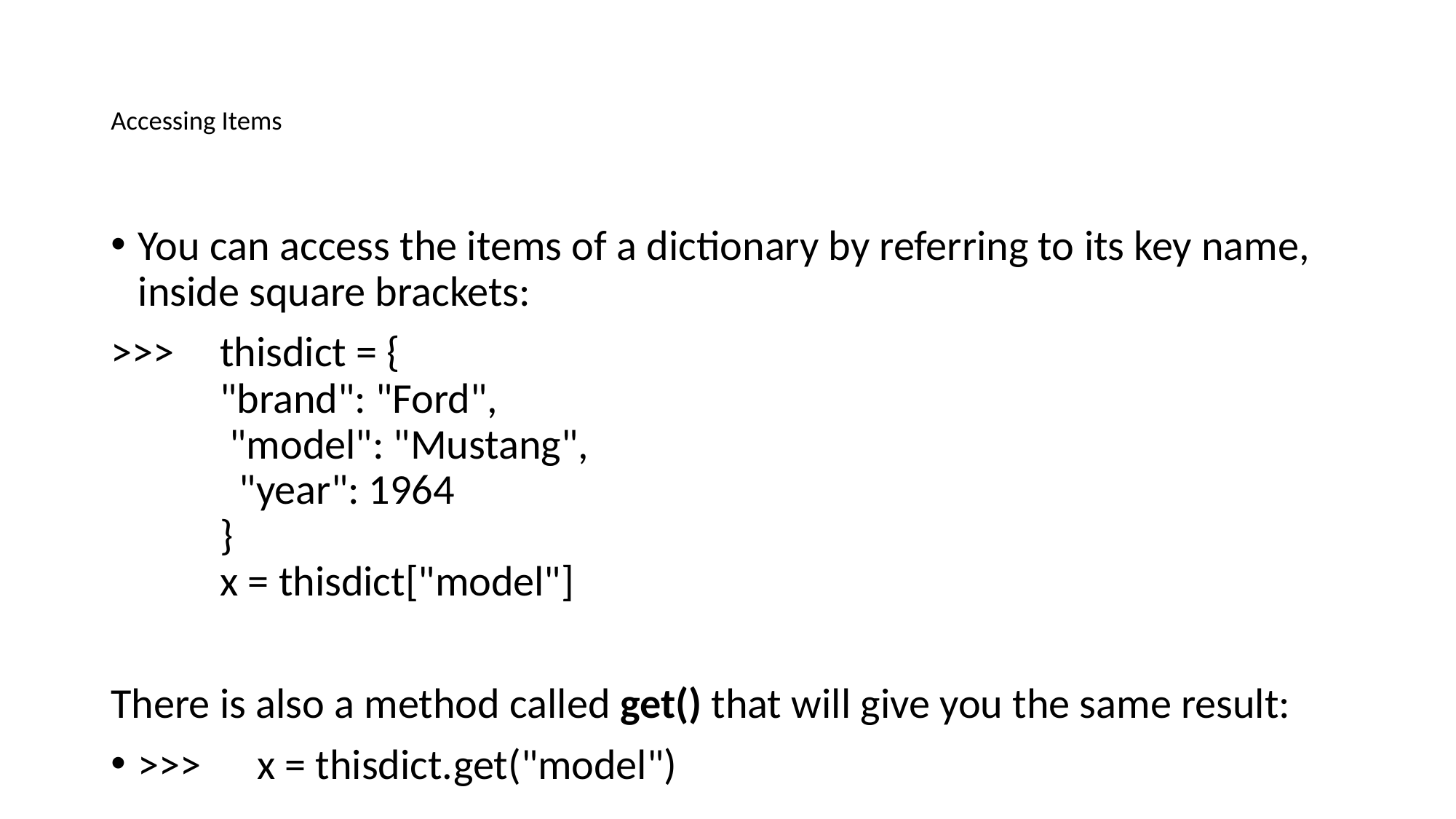

# Accessing Items
You can access the items of a dictionary by referring to its key name, inside square brackets:
>>> 	thisdict = {
  	"brand": "Ford",
 	 "model": "Mustang",
	  "year": 1964
	}
	x = thisdict["model"]

There is also a method called get() that will give you the same result:
>>>	 x = thisdict.get("model")